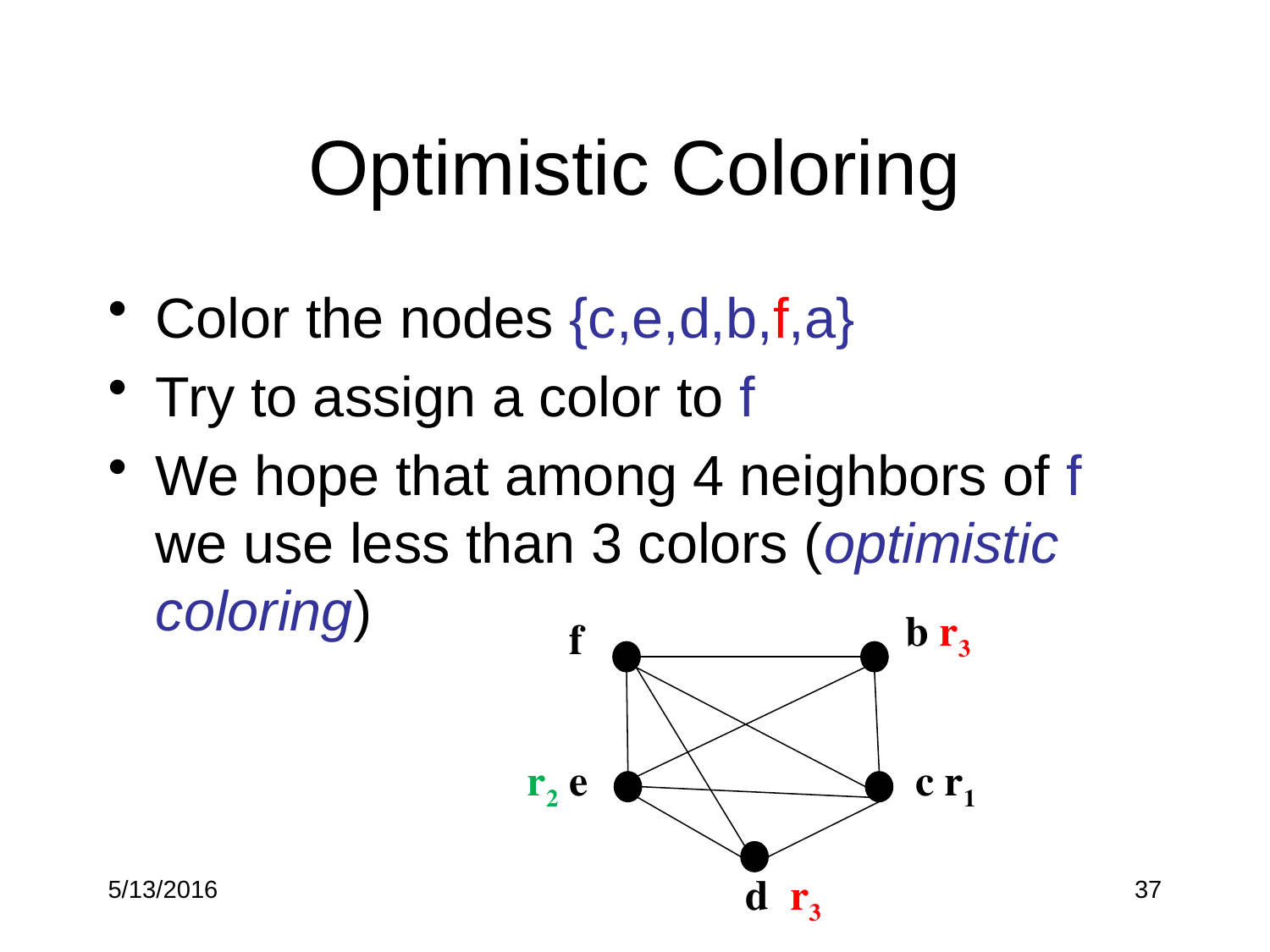

# Optimistic Coloring
Color the nodes {c,e,d,b,f,a}
Try to assign a color to f
We hope that among 4 neighbors of f we use less than 3 colors (optimistic coloring)
b r3

    f

r2 e

c r1

d  r3
5/13/2016
37